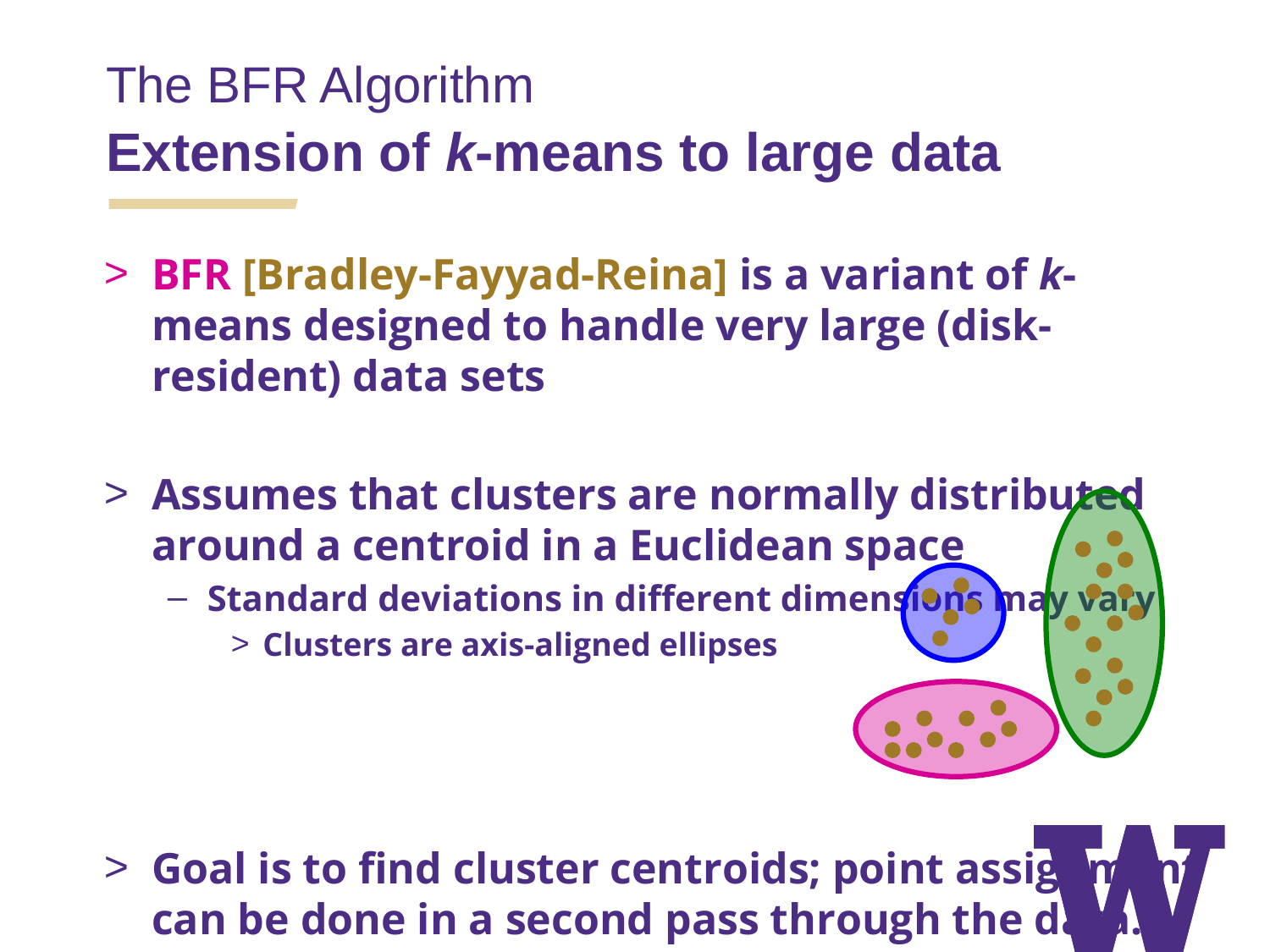

The BFR Algorithm
Extension of k-means to large data
BFR [Bradley-Fayyad-Reina] is a variant of k-means designed to handle very large (disk-resident) data sets

Assumes that clusters are normally distributed around a centroid in a Euclidean space
Standard deviations in different dimensions may vary
Clusters are axis-aligned ellipses

Goal is to find cluster centroids; point assignment can be done in a second pass through the data.